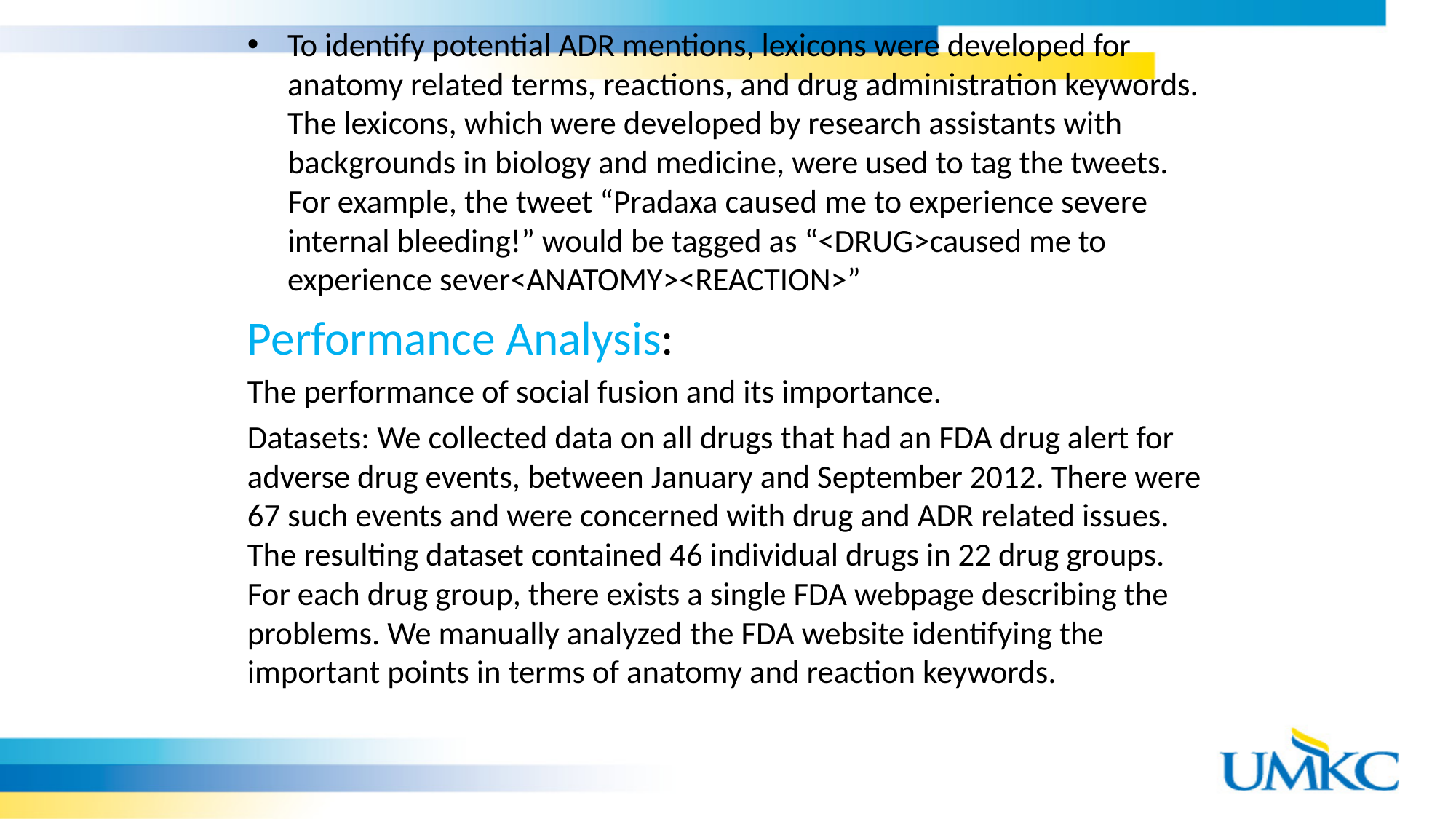

To identify potential ADR mentions, lexicons were developed for anatomy related terms, reactions, and drug administration keywords. The lexicons, which were developed by research assistants with backgrounds in biology and medicine, were used to tag the tweets. For example, the tweet “Pradaxa caused me to experience severe internal bleeding!” would be tagged as “<DRUG>caused me to experience sever<ANATOMY><REACTION>”
Performance Analysis:
The performance of social fusion and its importance.
Datasets: We collected data on all drugs that had an FDA drug alert for adverse drug events, between January and September 2012. There were 67 such events and were concerned with drug and ADR related issues. The resulting dataset contained 46 individual drugs in 22 drug groups. For each drug group, there exists a single FDA webpage describing the problems. We manually analyzed the FDA website identifying the important points in terms of anatomy and reaction keywords.